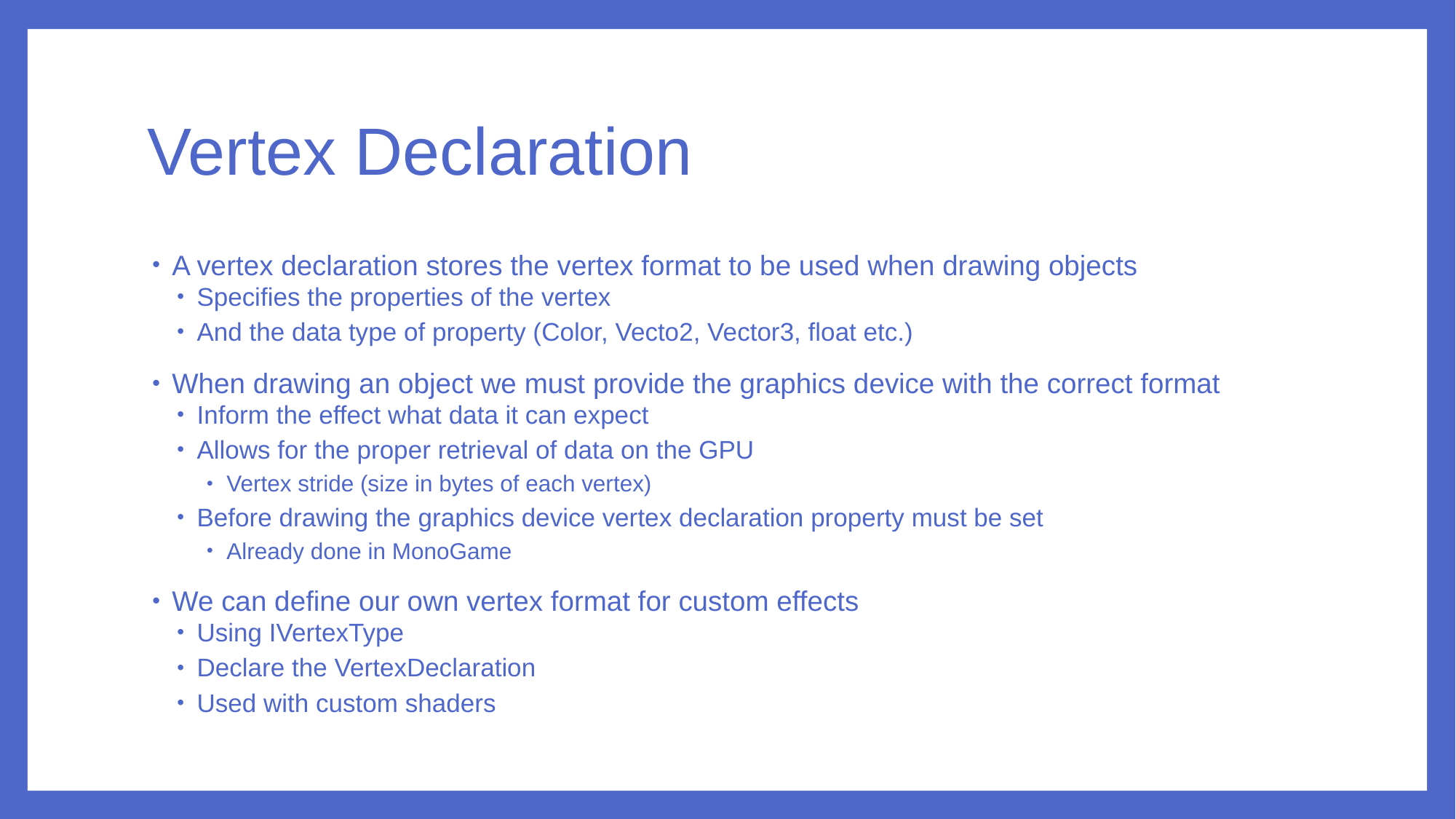

# Vertex Declaration
A vertex declaration stores the vertex format to be used when drawing objects
Specifies the properties of the vertex
And the data type of property (Color, Vecto2, Vector3, float etc.)
When drawing an object we must provide the graphics device with the correct format
Inform the effect what data it can expect
Allows for the proper retrieval of data on the GPU
Vertex stride (size in bytes of each vertex)
Before drawing the graphics device vertex declaration property must be set
Already done in MonoGame
We can define our own vertex format for custom effects
Using IVertexType
Declare the VertexDeclaration
Used with custom shaders